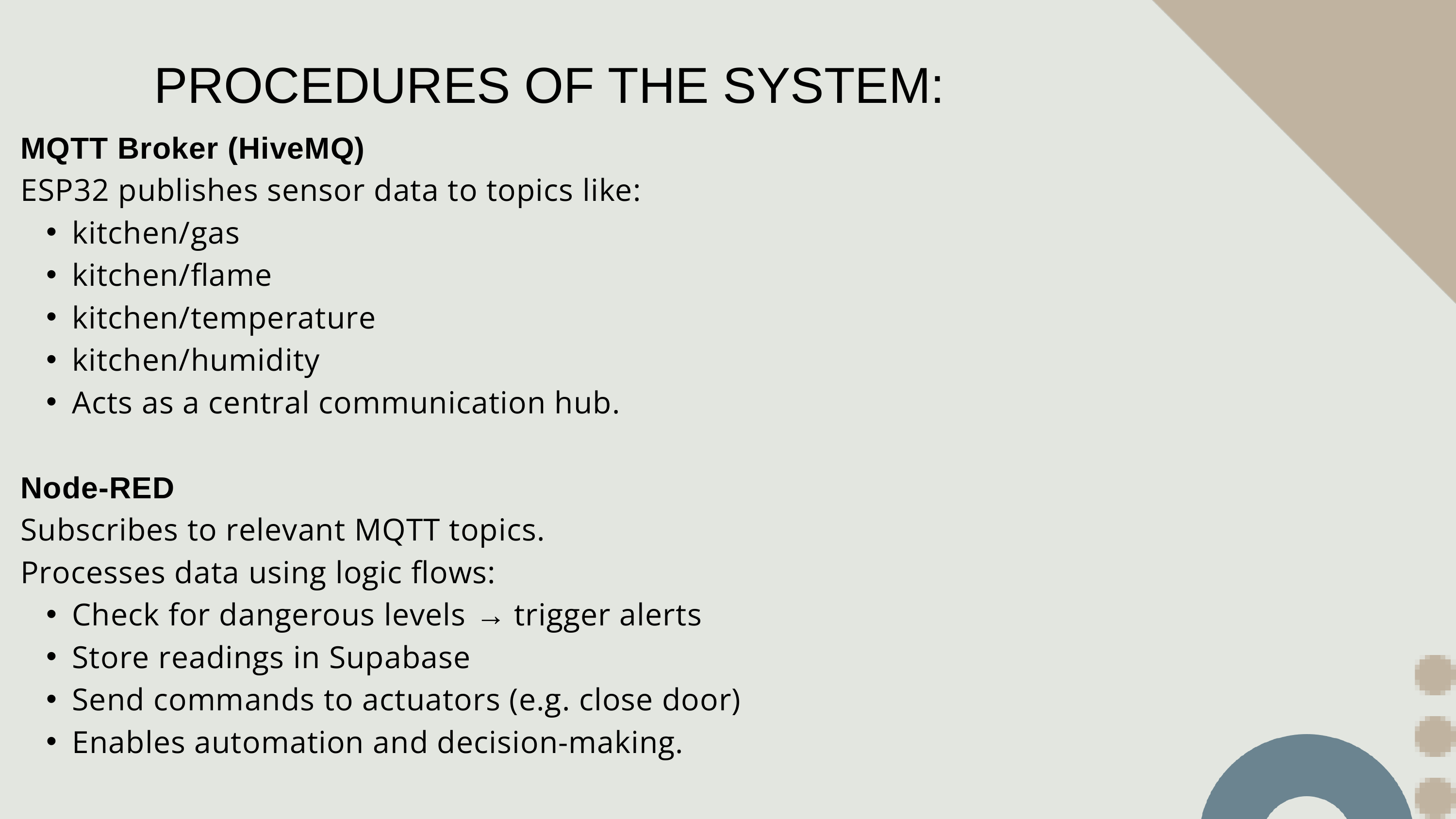

PROCEDURES OF THE SYSTEM:
MQTT Broker (HiveMQ)
ESP32 publishes sensor data to topics like:
kitchen/gas
kitchen/flame
kitchen/temperature
kitchen/humidity
Acts as a central communication hub.

Node-RED
Subscribes to relevant MQTT topics.
Processes data using logic flows:
Check for dangerous levels → trigger alerts
Store readings in Supabase
Send commands to actuators (e.g. close door)
Enables automation and decision-making.